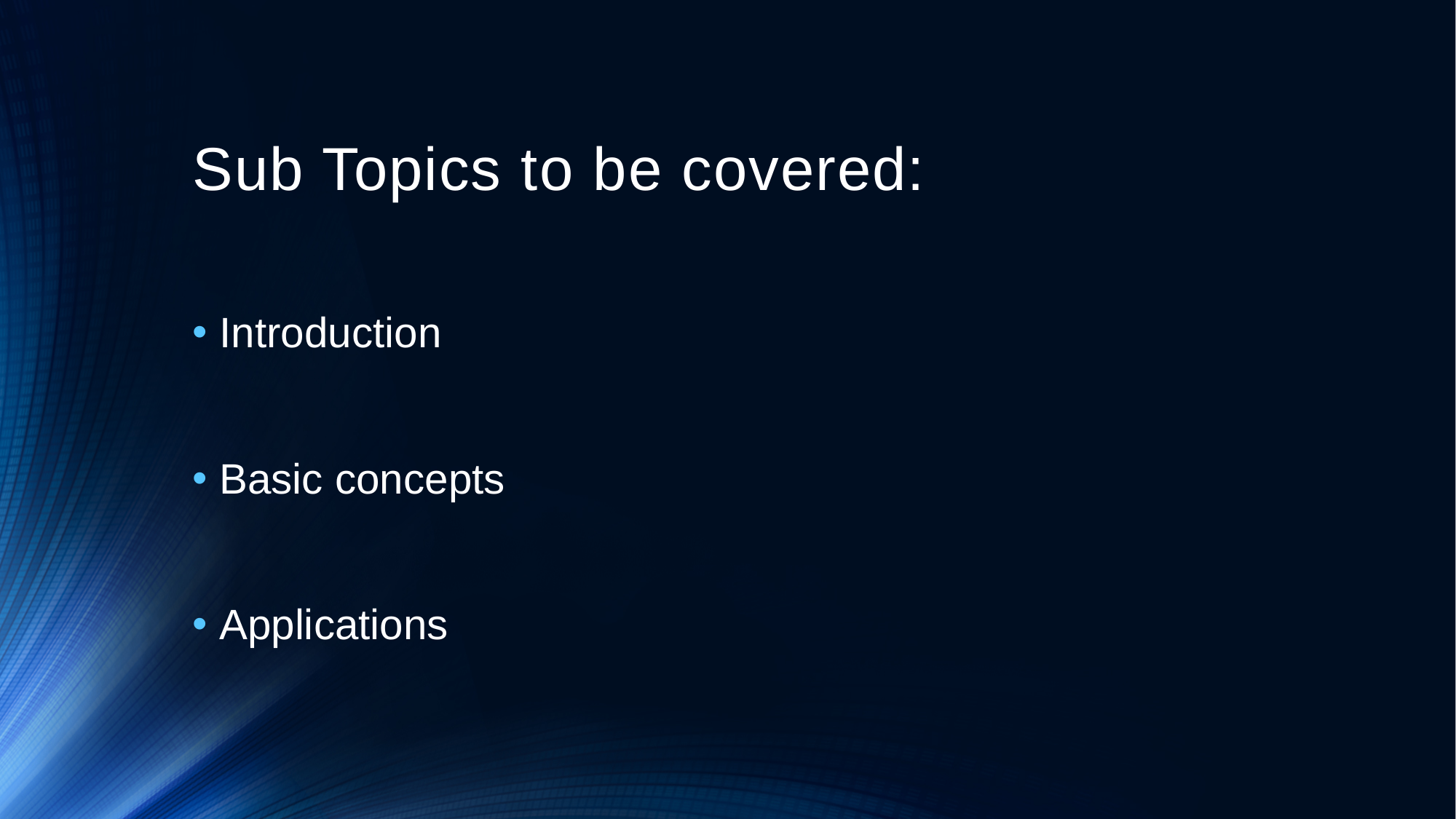

# Sub Topics to be covered:

Introduction

Basic concepts

Applications